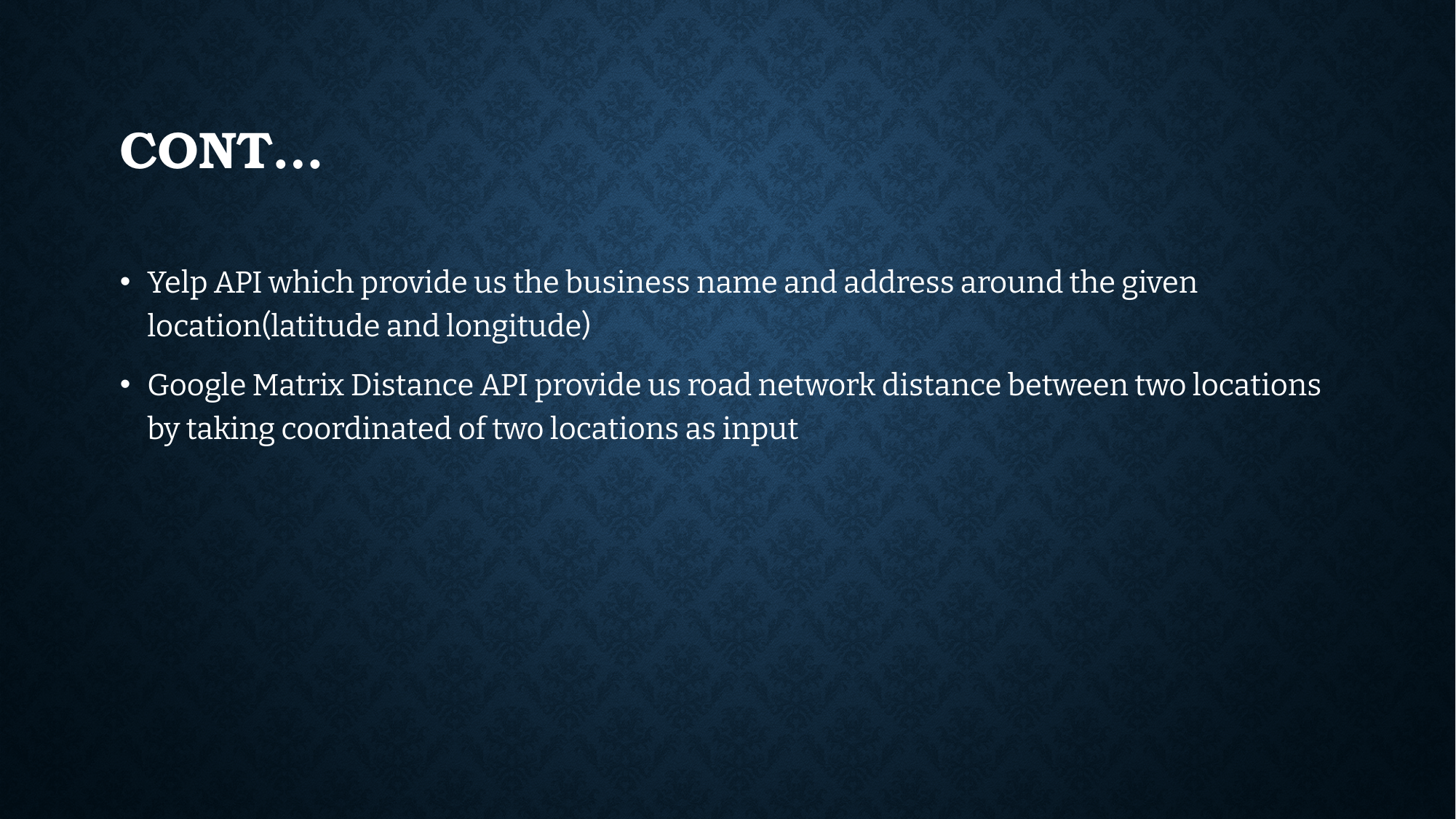

# Cont…
Yelp API which provide us the business name and address around the given location(latitude and longitude)
Google Matrix Distance API provide us road network distance between two locations by taking coordinated of two locations as input